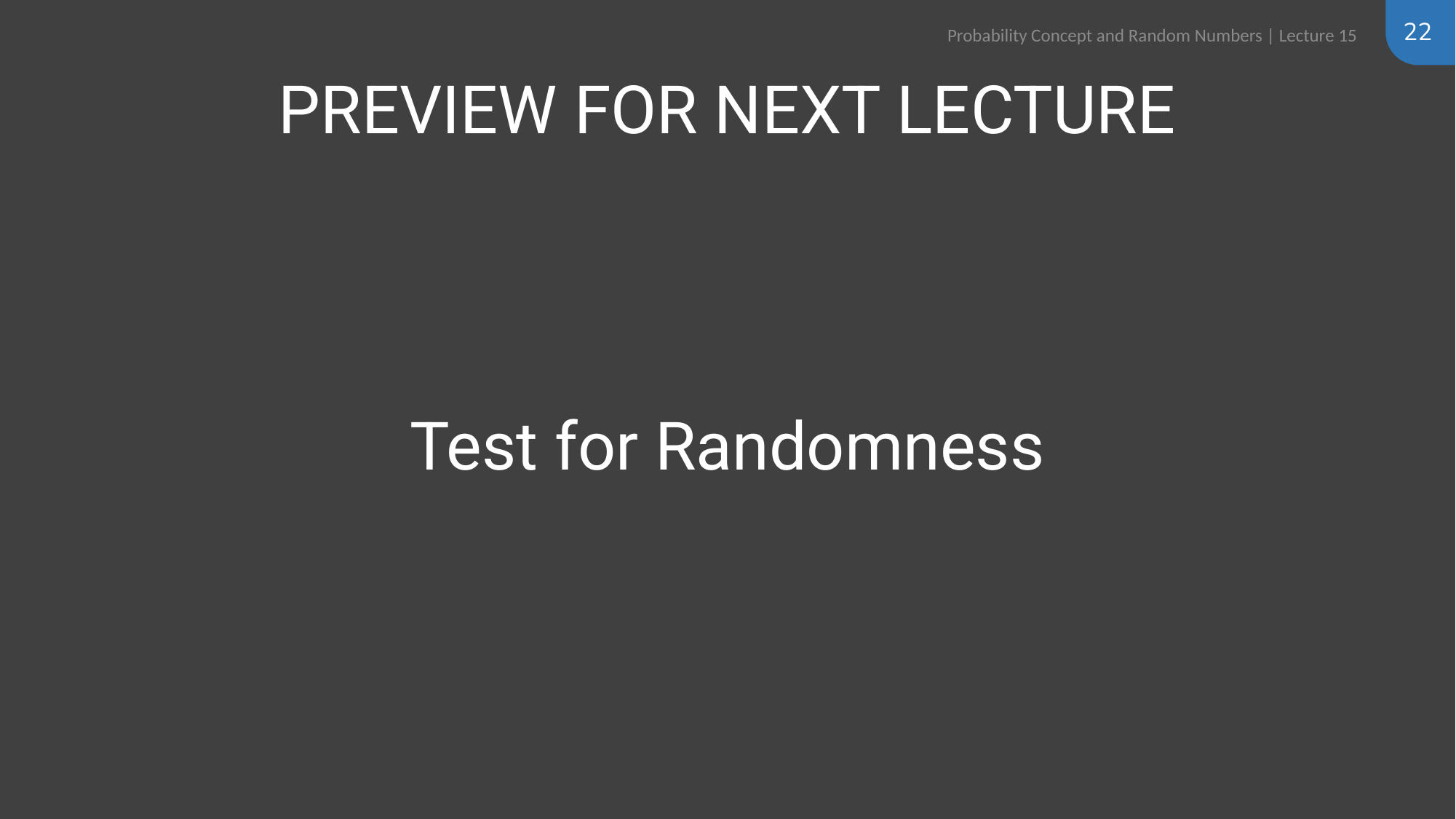

22
Probability Concept and Random Numbers | Lecture 15
# Test for Randomness